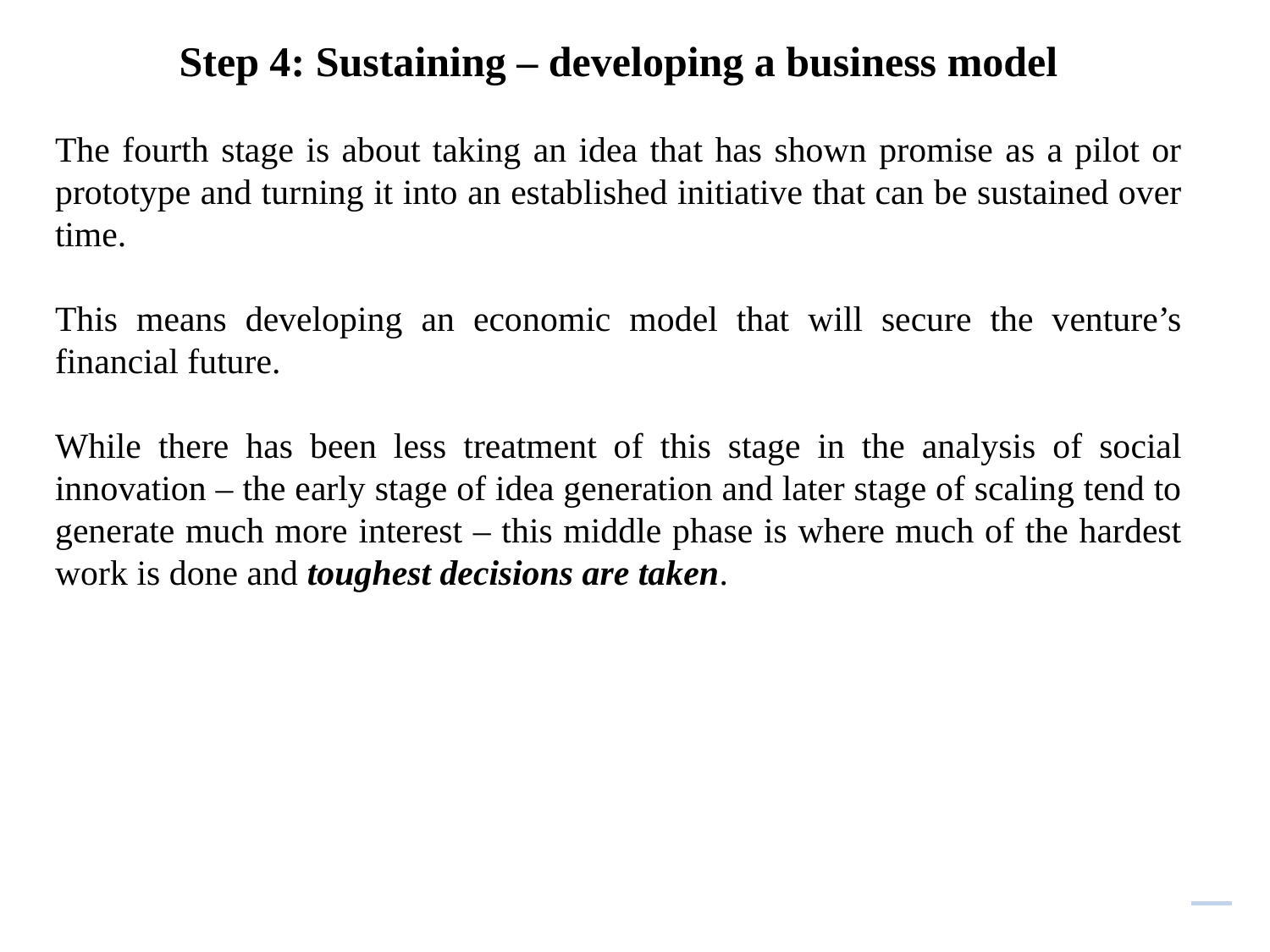

Step 4: Sustaining – developing a business model

The fourth stage is about taking an idea that has shown promise as a pilot or prototype and turning it into an established initiative that can be sustained over time.

This means developing an economic model that will secure the venture’s financial future.

While there has been less treatment of this stage in the analysis of social innovation – the early stage of idea generation and later stage of scaling tend to generate much more interest – this middle phase is where much of the hardest work is done and toughest decisions are taken.